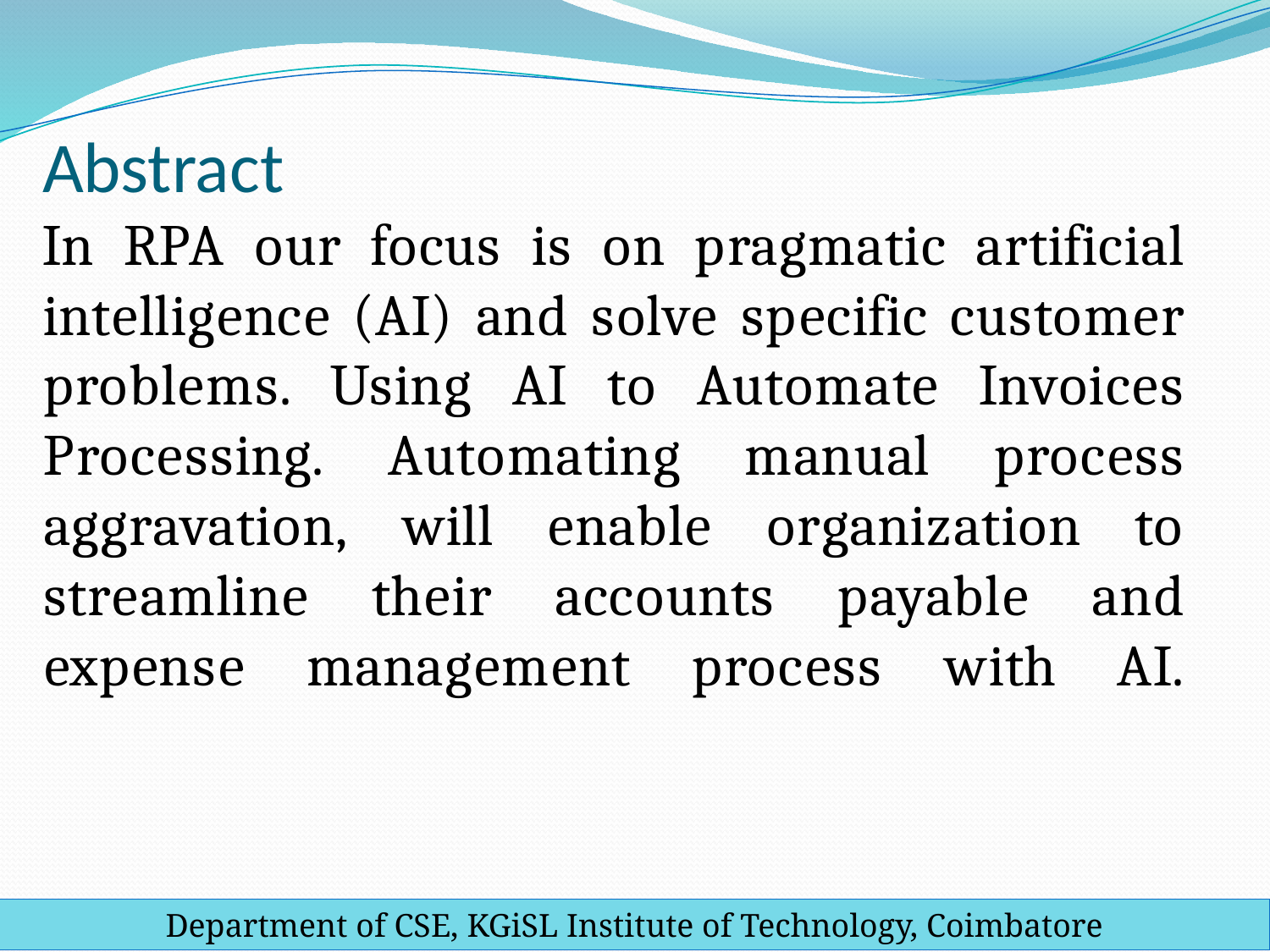

# Abstract In RPA our focus is on pragmatic artificial intelligence (AI) and solve specific customer problems. Using AI to Automate Invoices Processing. Automating manual process aggravation, will enable organization to streamline their accounts payable and expense management process with AI.
Department of CSE, KGiSL Institute of Technology, Coimbatore